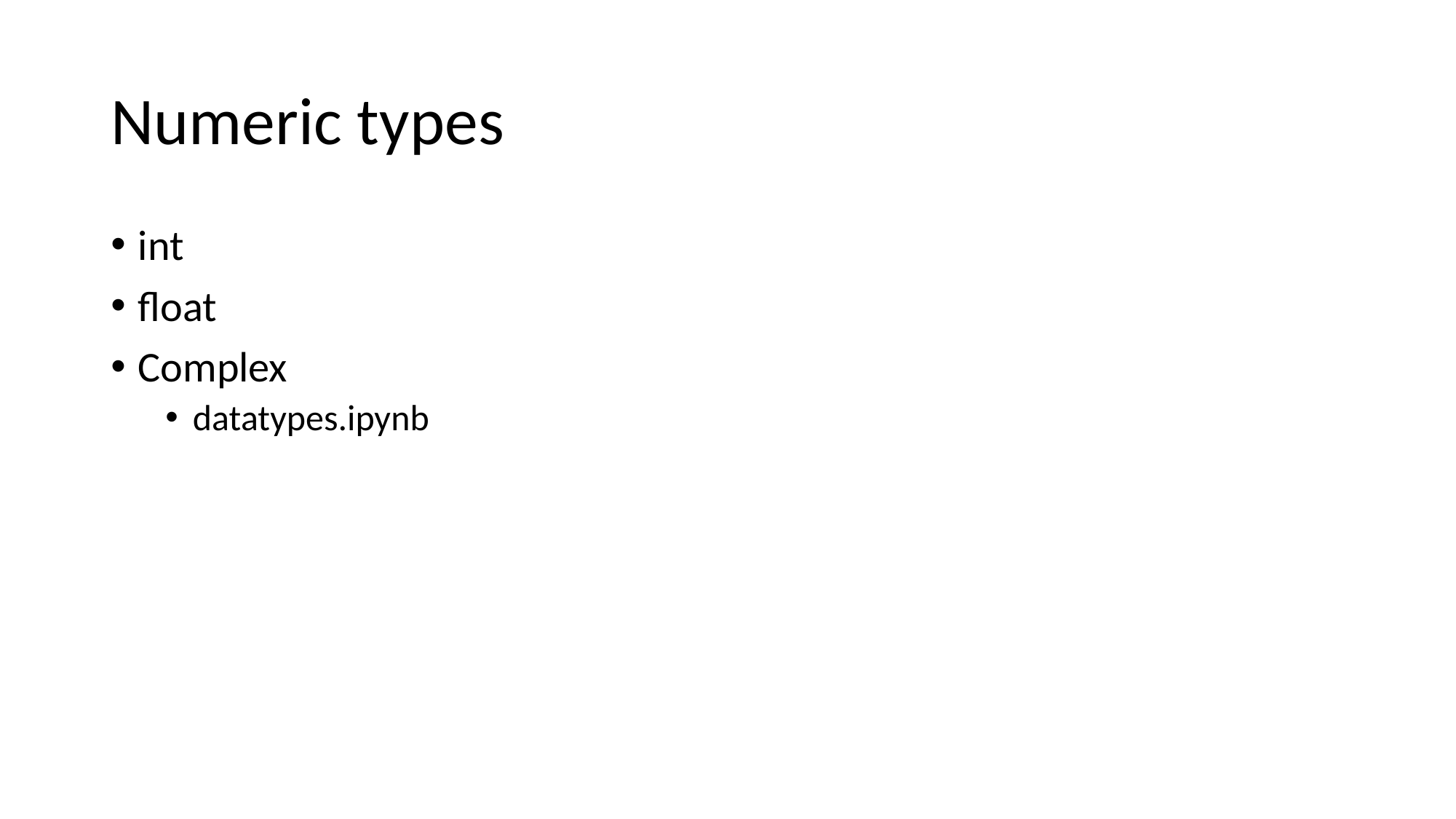

# Numeric types
int
float
Complex
datatypes.ipynb